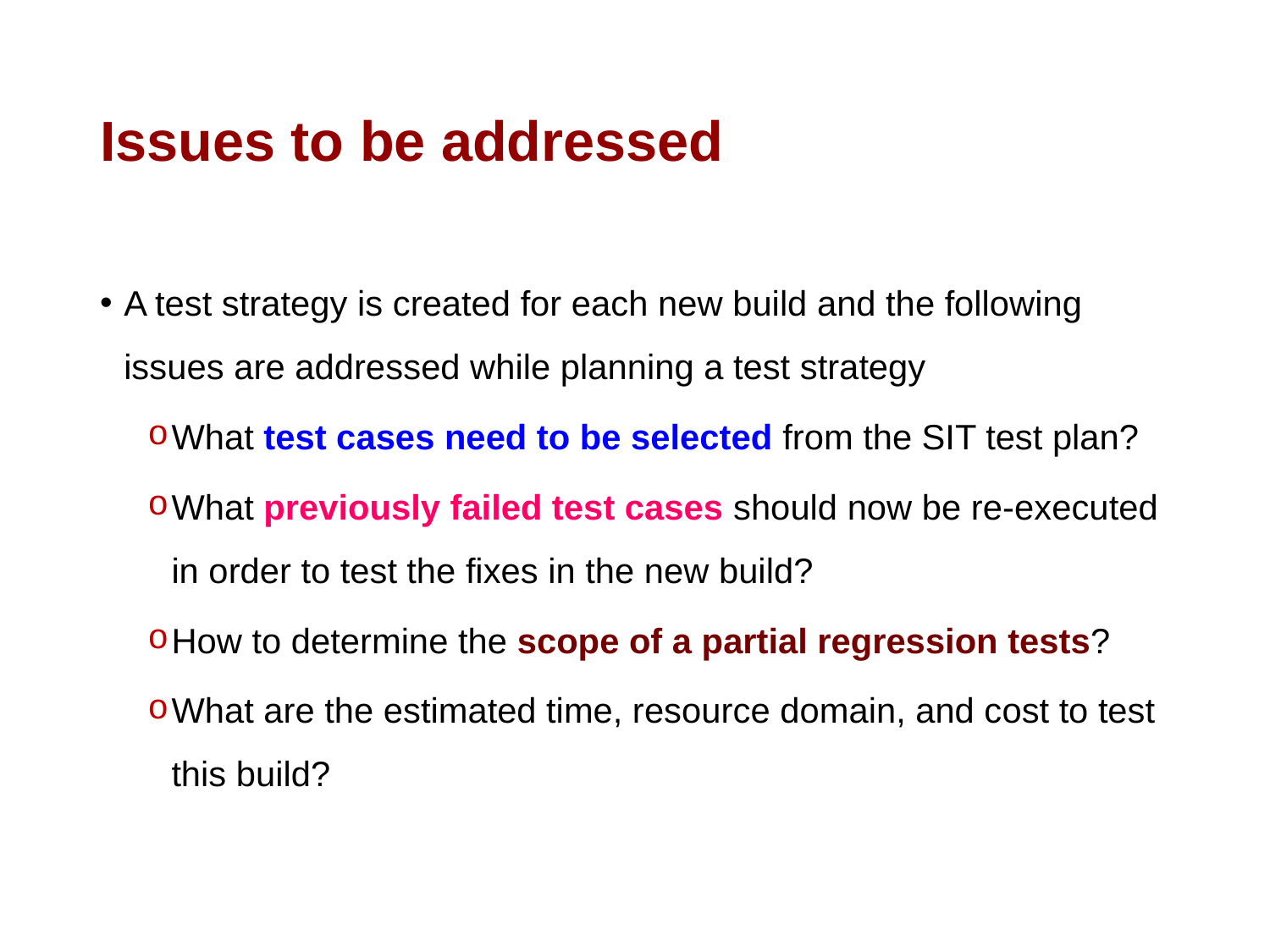

# Issues to be addressed
A test strategy is created for each new build and the following issues are addressed while planning a test strategy
What test cases need to be selected from the SIT test plan?
What previously failed test cases should now be re-executed in order to test the fixes in the new build?
How to determine the scope of a partial regression tests?
What are the estimated time, resource domain, and cost to test this build?